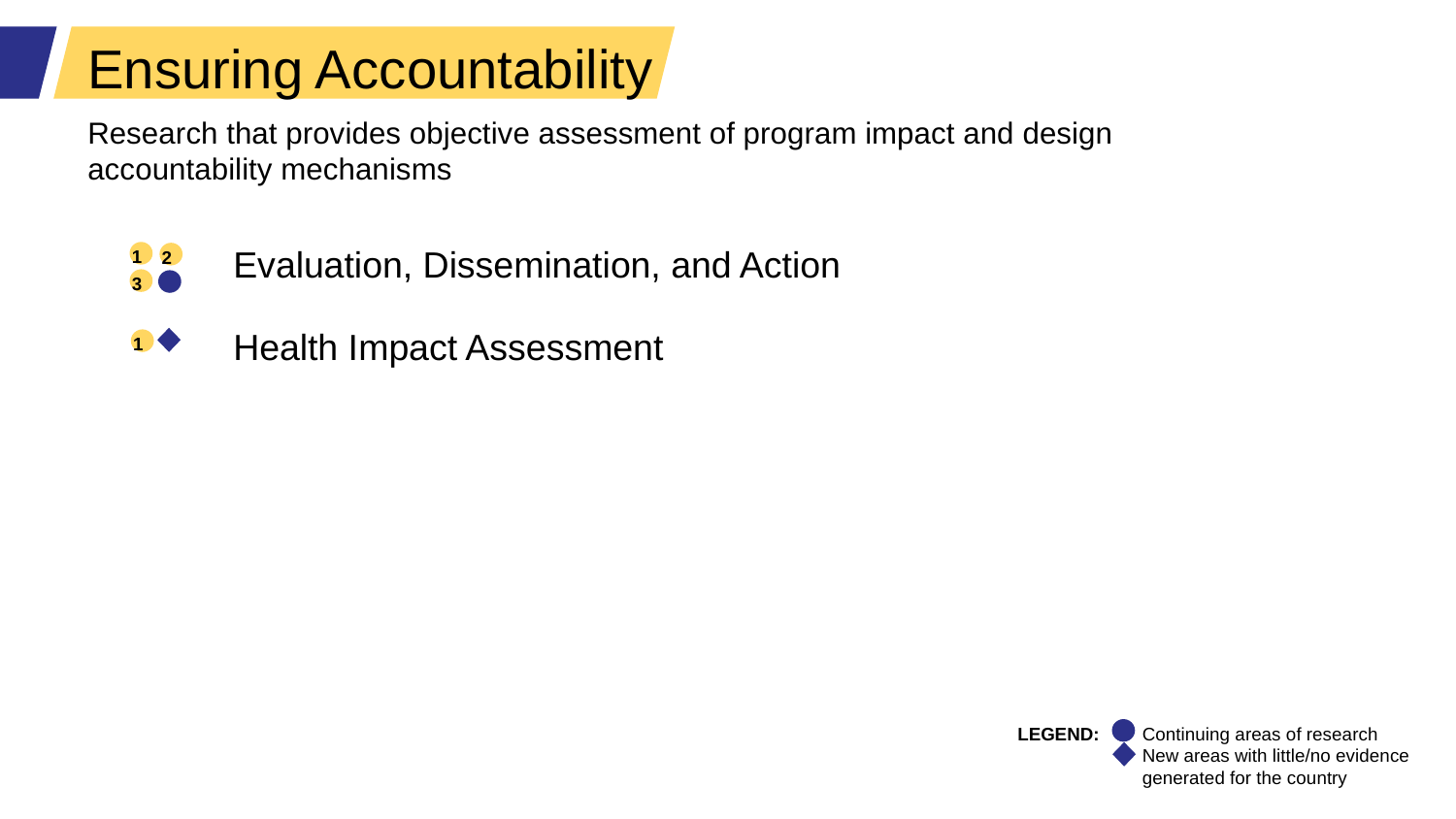

Ensuring Accountability
Research that provides objective assessment of program impact and design accountability mechanisms
Evaluation, Dissemination, and Action

Health Impact Assessment
1

2

3

1

LEGEND:
Continuing areas of research
New areas with little/no evidence generated for the country